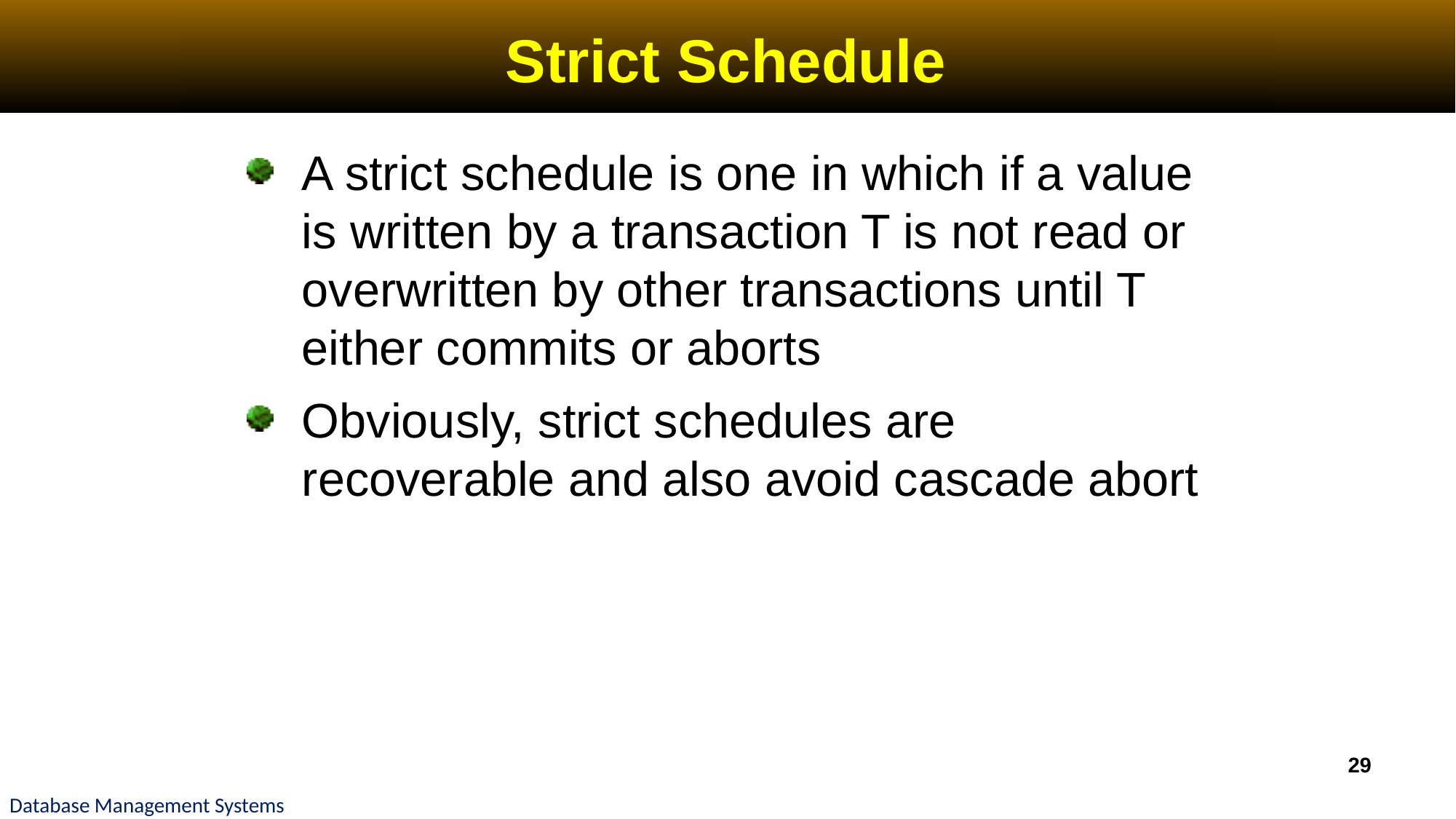

# Strict Schedule
A strict schedule is one in which if a value is written by a transaction T is not read or overwritten by other transactions until T either commits or aborts
Obviously, strict schedules are recoverable and also avoid cascade abort
29